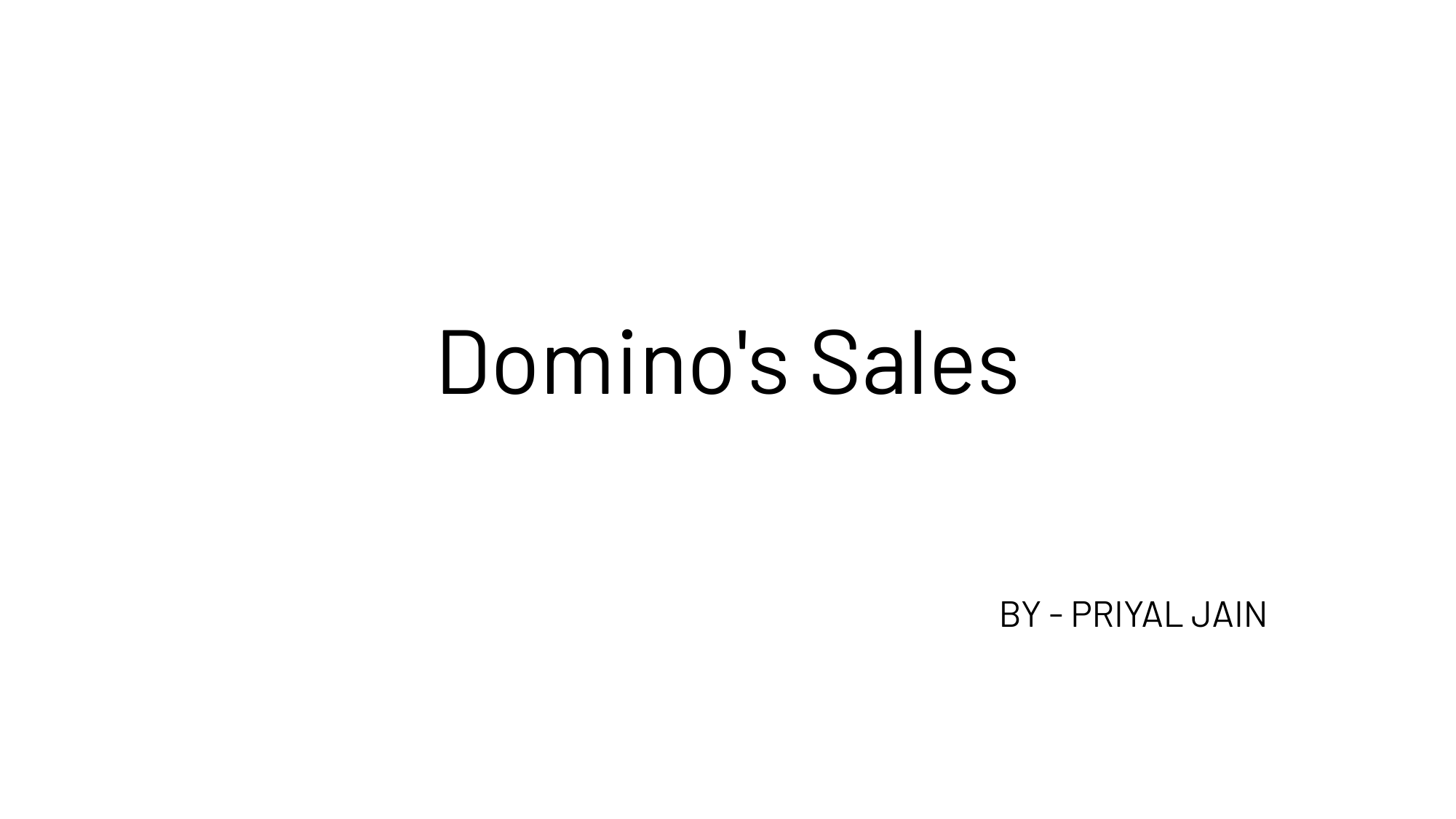

# Domino's Sales
BY - PRIYAL JAIN